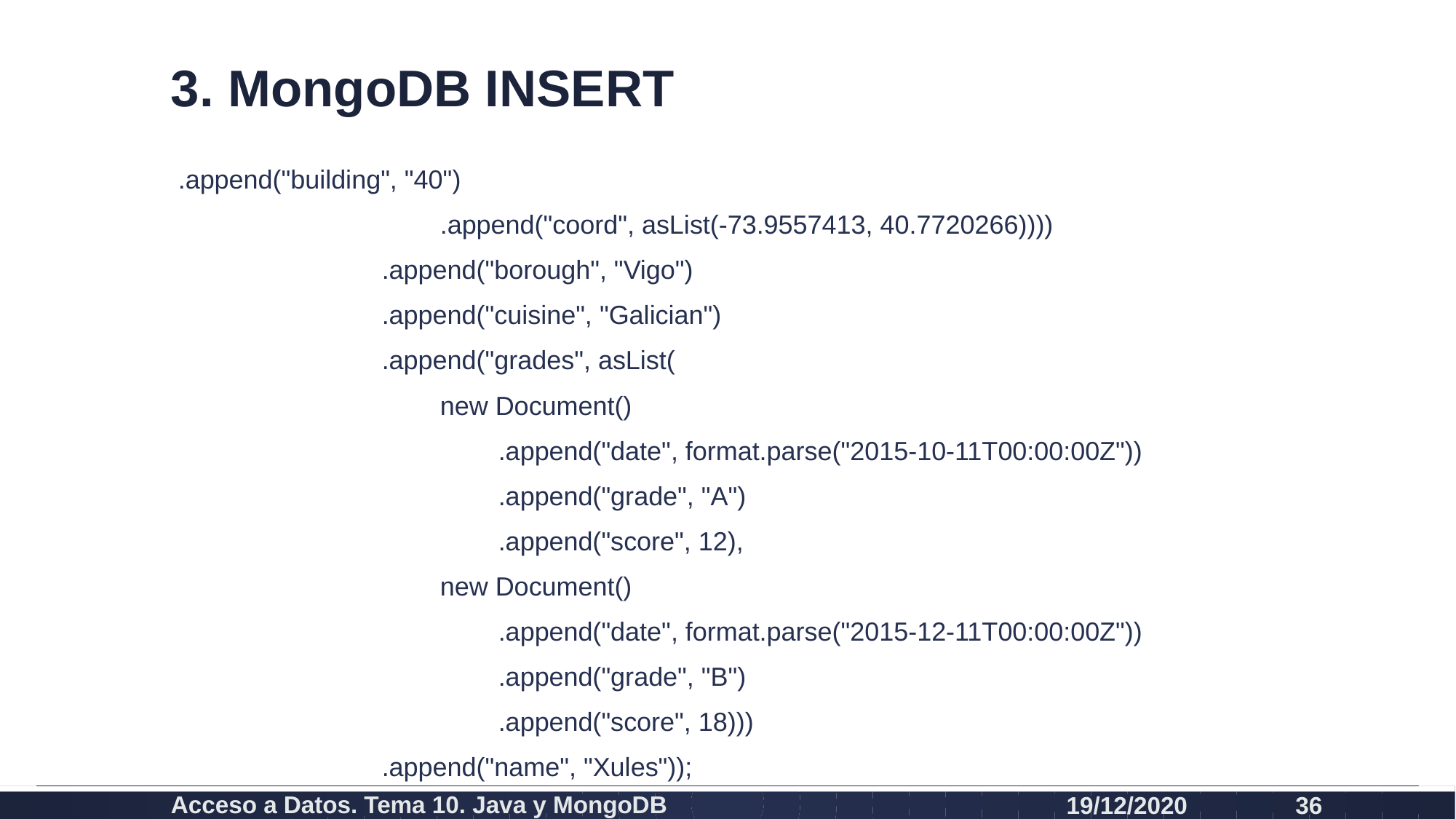

# 3. MongoDB INSERT
.append("building", "40")
                                    .append("coord", asList(-73.9557413, 40.7720266))))
                            .append("borough", "Vigo")
                            .append("cuisine", "Galician")
                            .append("grades", asList(
                                    new Document()
                                            .append("date", format.parse("2015-10-11T00:00:00Z"))
                                            .append("grade", "A")
                                            .append("score", 12),
                                    new Document()
                                            .append("date", format.parse("2015-12-11T00:00:00Z"))
                                            .append("grade", "B")
                                            .append("score", 18)))
                            .append("name", "Xules"));
Acceso a Datos. Tema 10. Java y MongoDB
19/12/2020
36